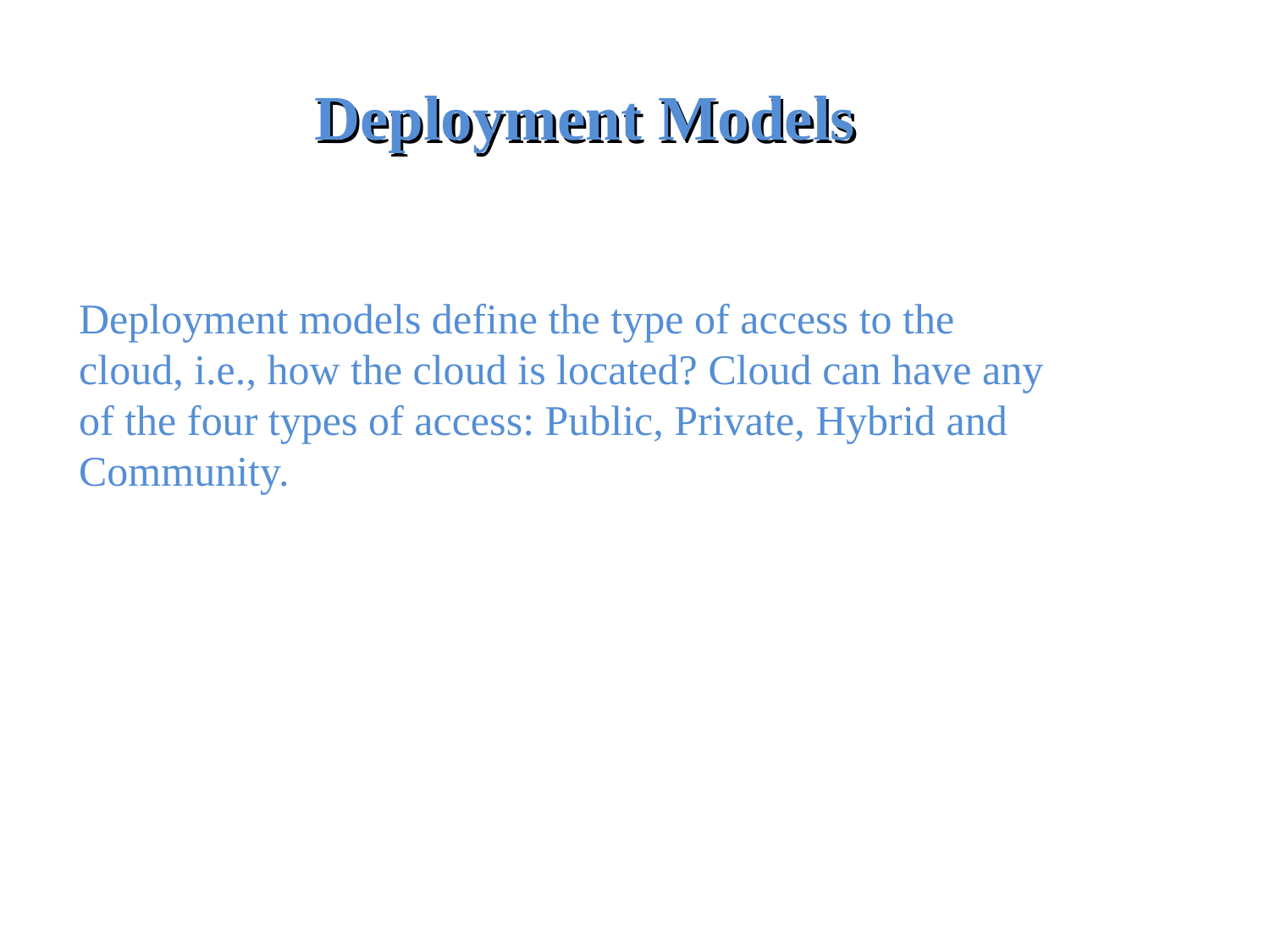

Deployment Models

Deployment Models

Deployment models define the type of access to the
cloud, i.e., how the cloud is located? Cloud can have any
of the four types of access: Public, Private, Hybrid and
Community.